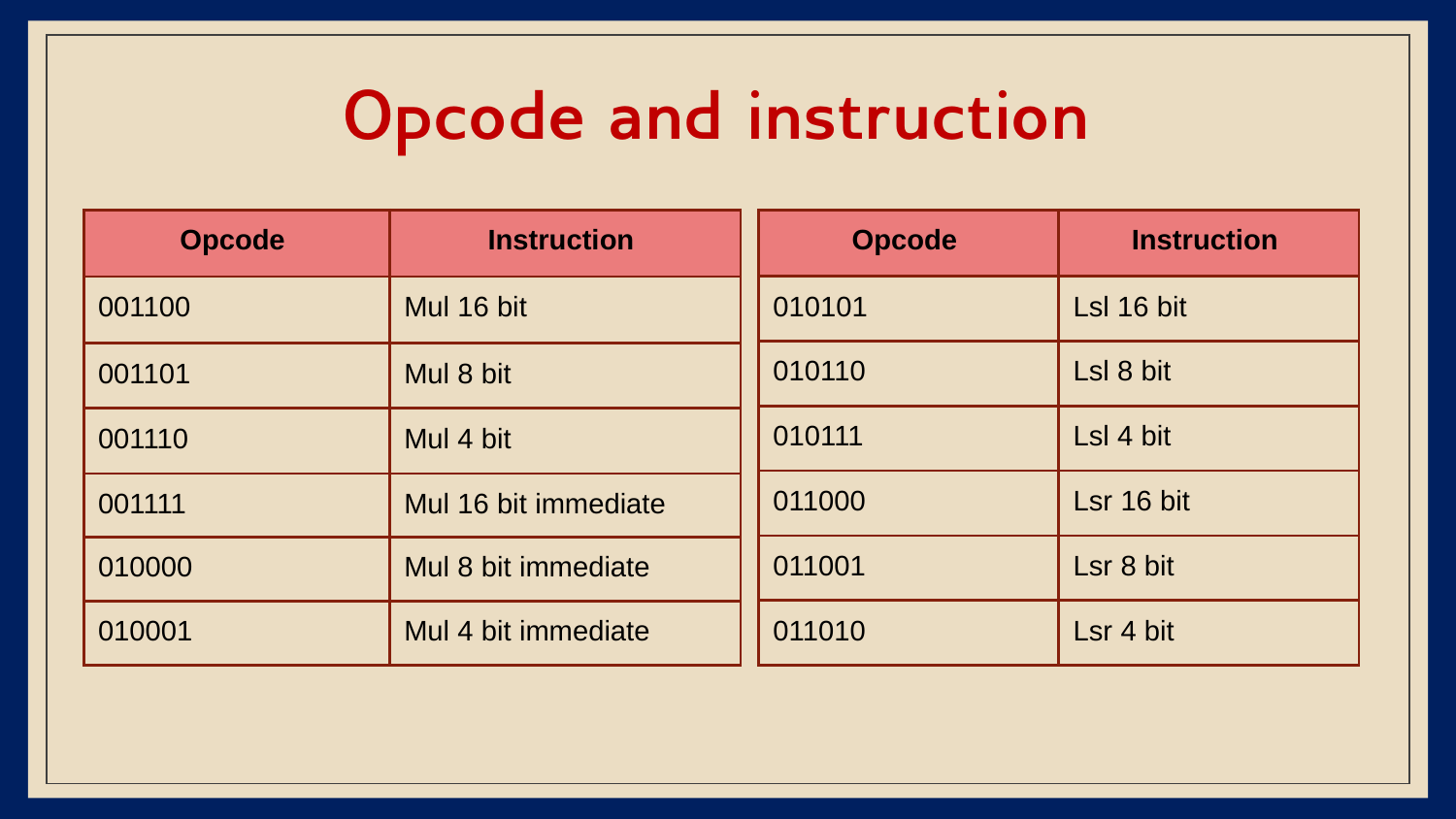

# Opcode and instruction
| Opcode | Instruction |
| --- | --- |
| 010101 | Lsl 16 bit |
| 010110 | Lsl 8 bit |
| 010111 | Lsl 4 bit |
| 011000 | Lsr 16 bit |
| 011001 | Lsr 8 bit |
| 011010 | Lsr 4 bit |
| Opcode | Instruction |
| --- | --- |
| 001100 | Mul 16 bit |
| 001101 | Mul 8 bit |
| 001110 | Mul 4 bit |
| 001111 | Mul 16 bit immediate |
| 010000 | Mul 8 bit immediate |
| 010001 | Mul 4 bit immediate |